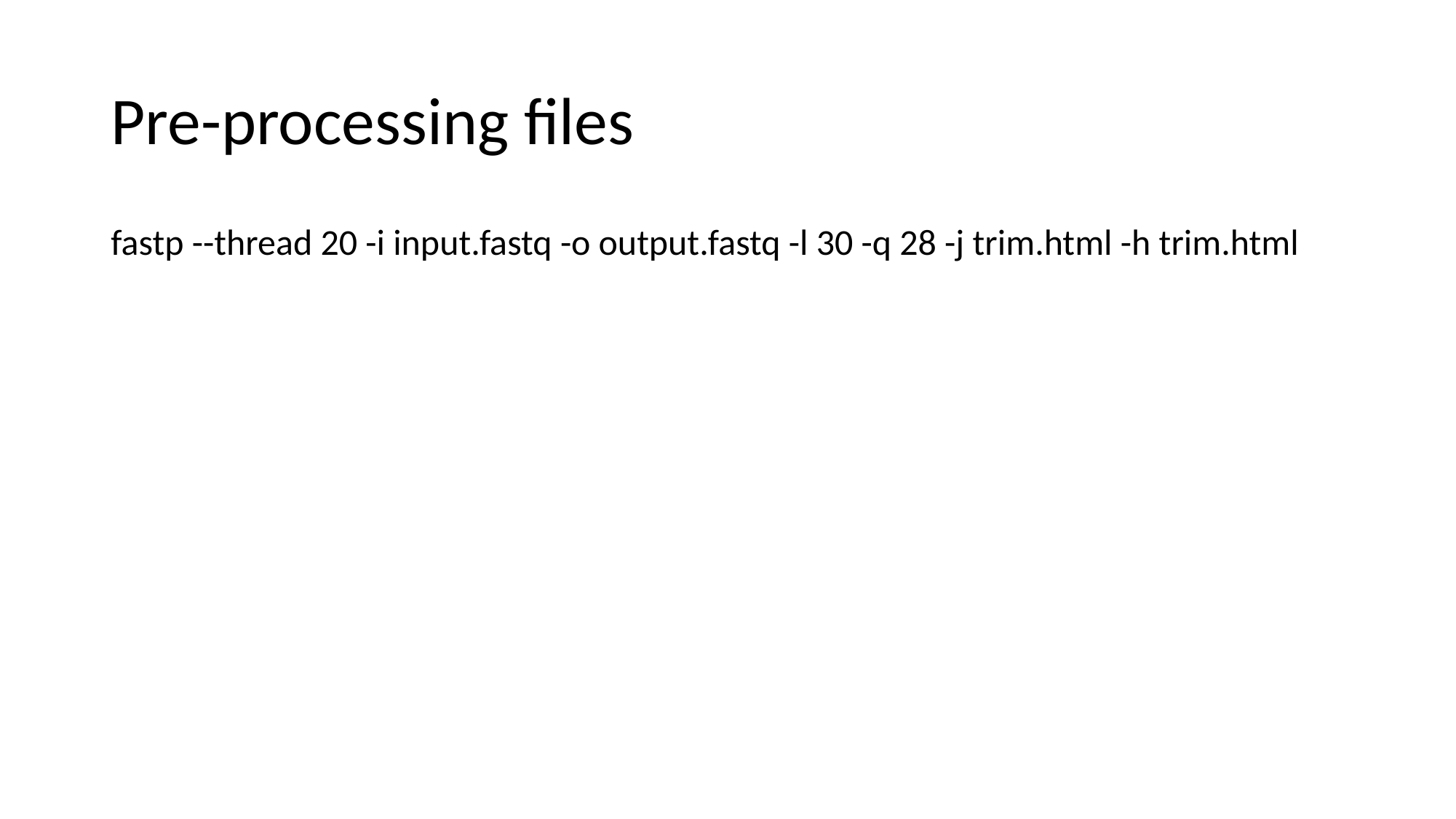

# Pre-processing files
fastp --thread 20 -i input.fastq -o output.fastq -l 30 -q 28 -j trim.html -h trim.html